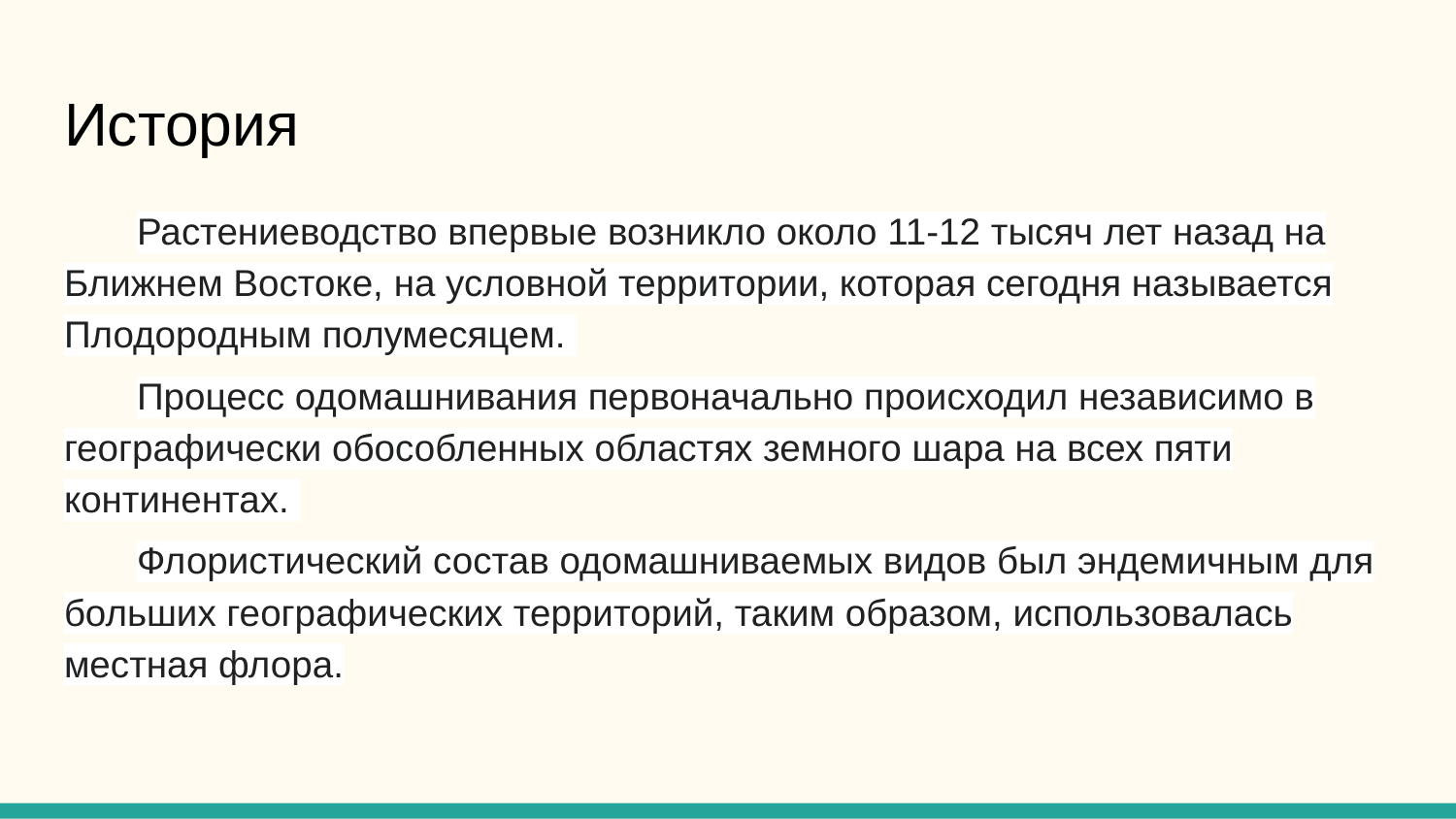

# История
Растениеводство впервые возникло около 11-12 тысяч лет назад на Ближнем Востоке, на условной территории, которая сегодня называется Плодородным полумесяцем.
Процесс одомашнивания первоначально происходил независимо в географически обособленных областях земного шара на всех пяти континентах.
Флористический состав одомашниваемых видов был эндемичным для больших географических территорий, таким образом, использовалась местная флора.